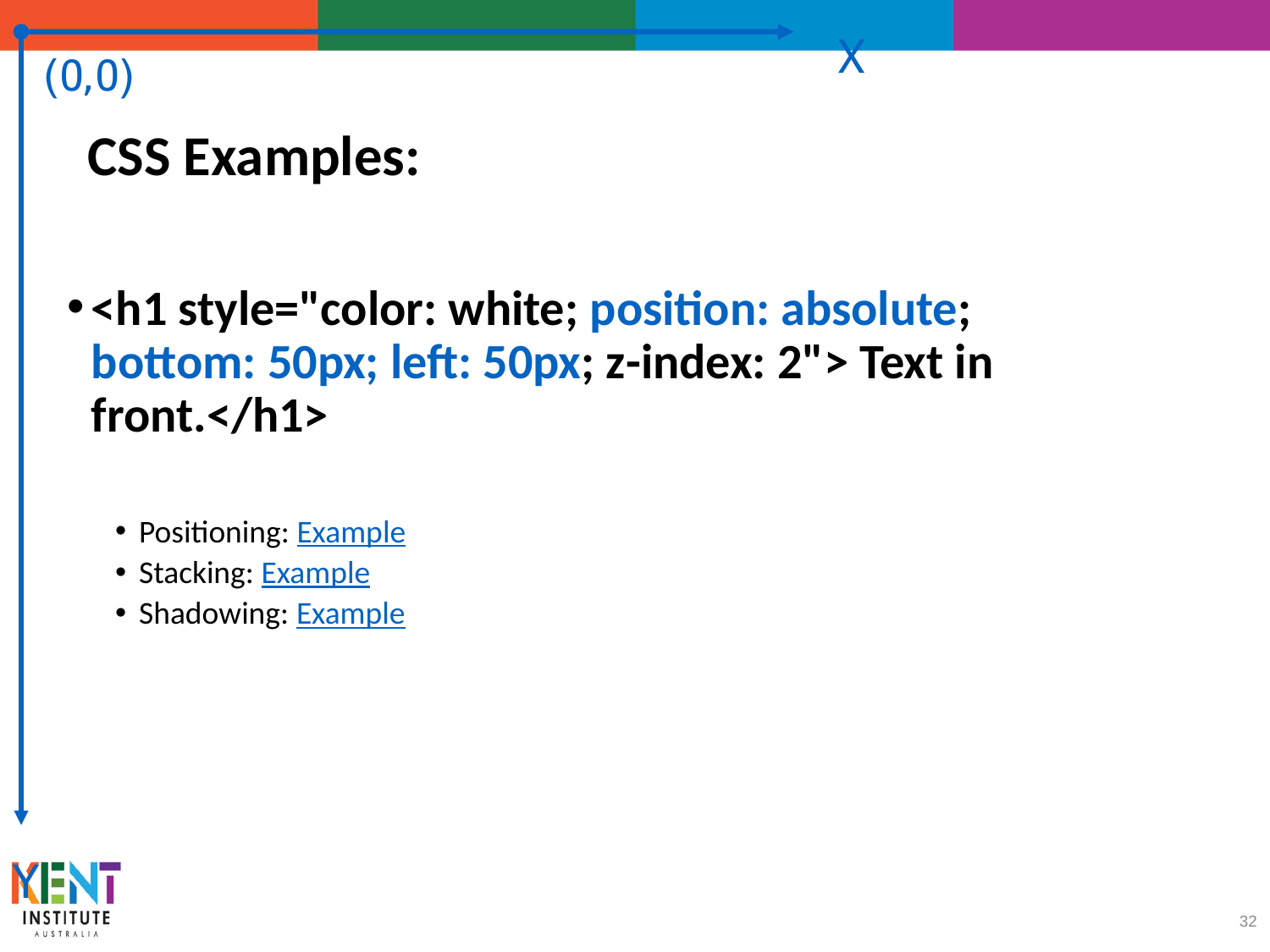

X

(0,0)

Y
# CSS Examples:
<h1 style="color: white; position: absolute; bottom: 50px; left: 50px; z-index: 2"> Text in front.</h1>

Positioning: Example
Stacking: Example
Shadowing: Example
32